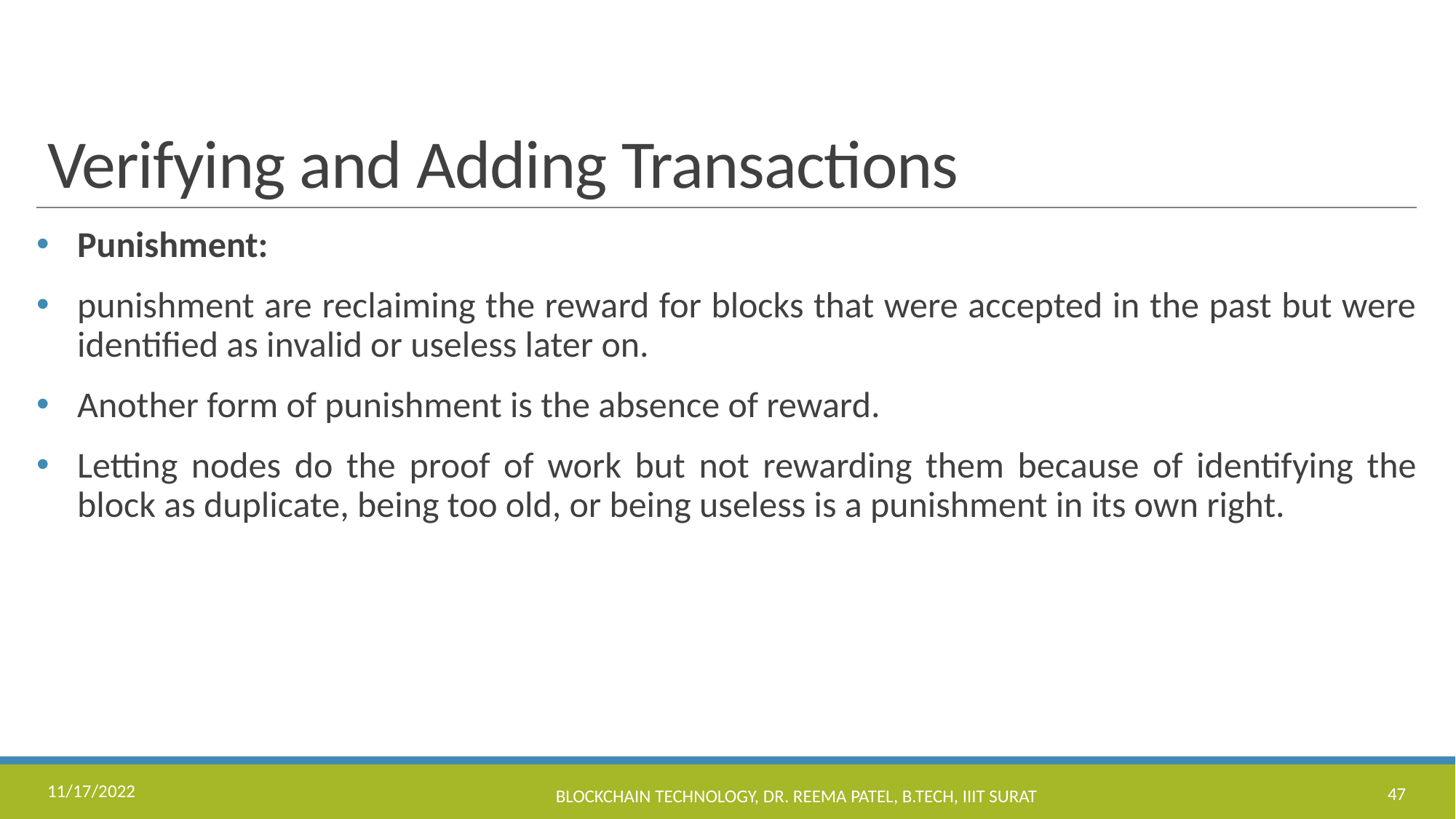

# Verifying and Adding Transactions
Punishment:
punishment are reclaiming the reward for blocks that were accepted in the past but were identified as invalid or useless later on.
Another form of punishment is the absence of reward.
Letting nodes do the proof of work but not rewarding them because of identifying the block as duplicate, being too old, or being useless is a punishment in its own right.
11/17/2022
Blockchain Technology, Dr. Reema Patel, B.Tech, IIIT Surat
47